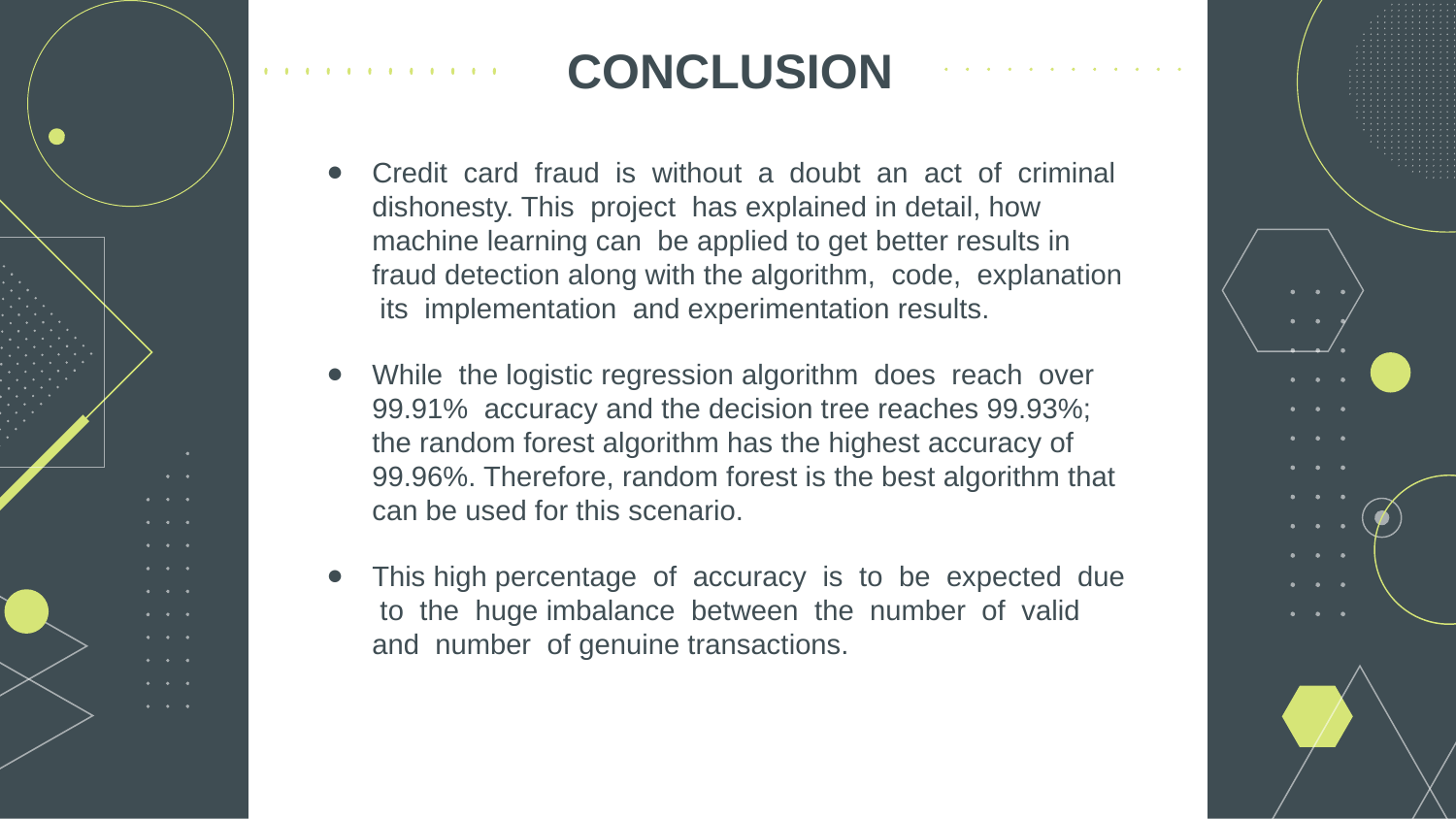

# CONCLUSION

Credit  card  fraud  is  without  a  doubt  an  act  of  criminal dishonesty. This  project  has explained in detail, how machine learning can  be applied to get better results in fraud detection along with the algorithm,  code,  explanation  its  implementation  and experimentation results.
While  the logistic regression algorithm  does  reach  over  99.91%  accuracy and the decision tree reaches 99.93%; the random forest algorithm has the highest accuracy of 99.96%. Therefore, random forest is the best algorithm that can be used for this scenario.
This high percentage  of  accuracy  is  to  be  expected  due  to  the  huge imbalance  between  the  number  of  valid  and  number  of genuine transactions.